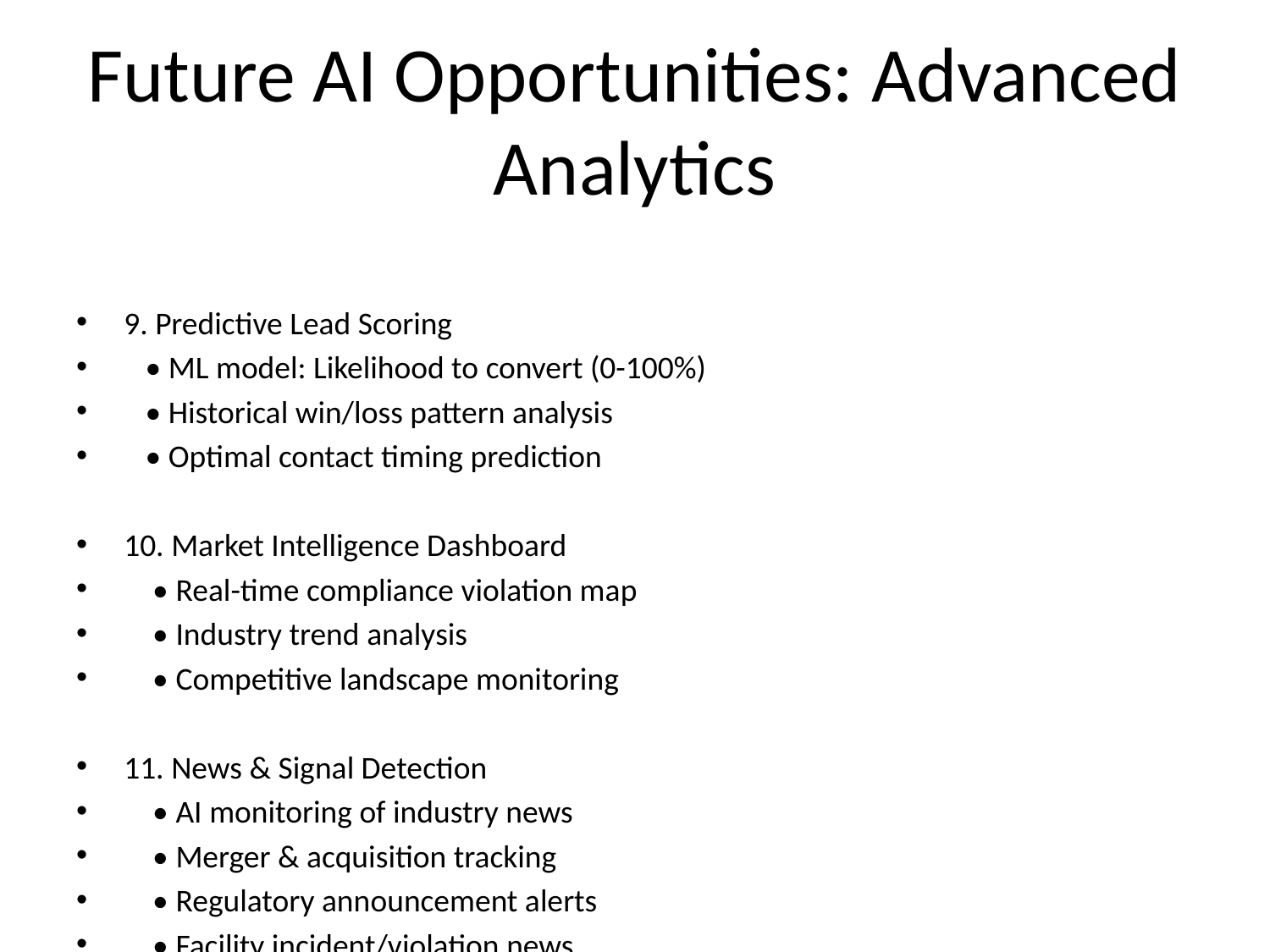

# Future AI Opportunities: Advanced Analytics

9. Predictive Lead Scoring
   • ML model: Likelihood to convert (0-100%)
   • Historical win/loss pattern analysis
   • Optimal contact timing prediction

10. Market Intelligence Dashboard
    • Real-time compliance violation map
    • Industry trend analysis
    • Competitive landscape monitoring

11. News & Signal Detection
    • AI monitoring of industry news
    • Merger & acquisition tracking
    • Regulatory announcement alerts
    • Facility incident/violation news

12. Chatbot for Lead Qualification
    • 24/7 website lead capture
    • Automated initial qualification
    • Meeting scheduling automation